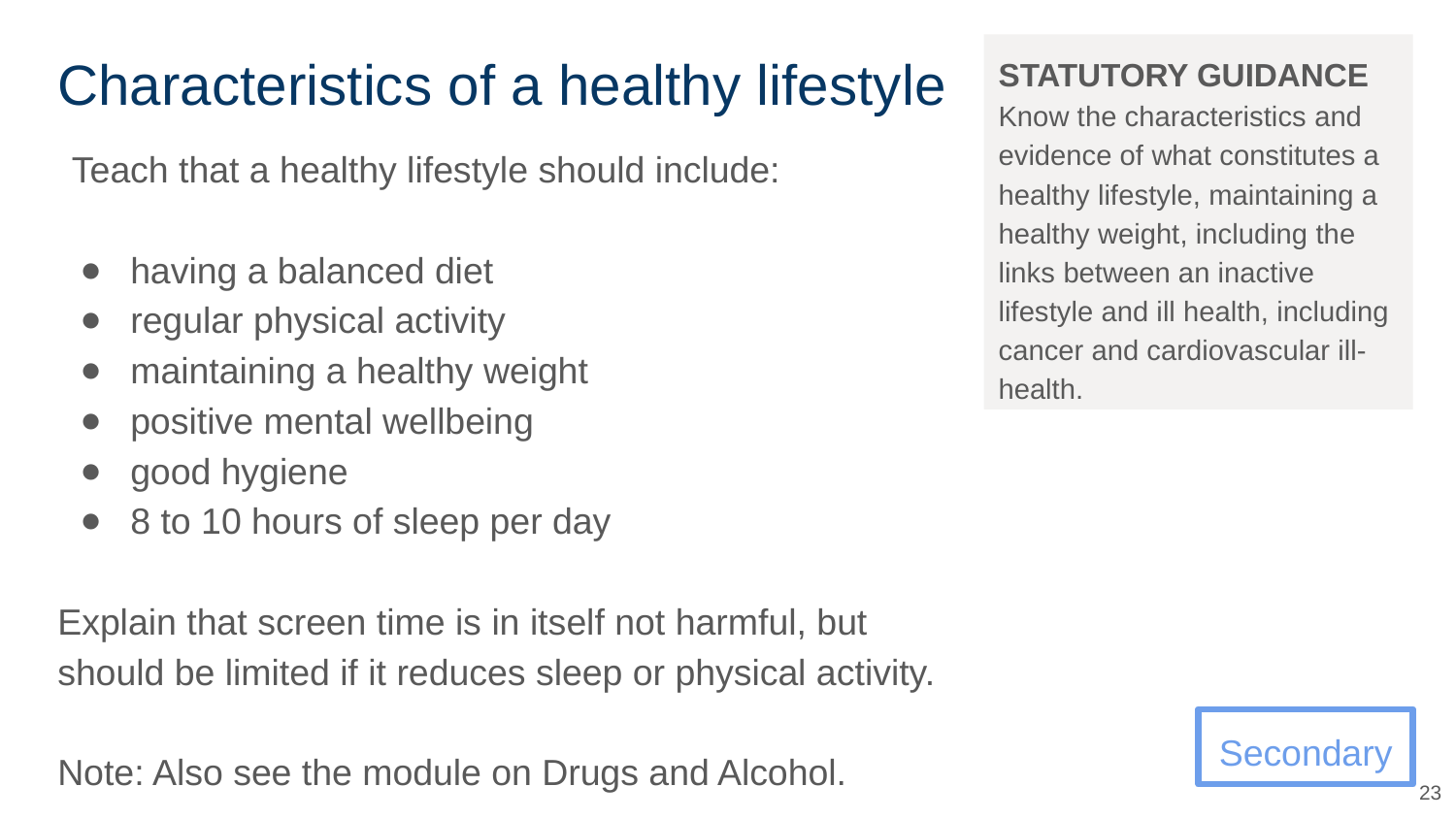

# Characteristics of a healthy lifestyle
STATUTORY GUIDANCE
Know the characteristics and evidence of what constitutes a healthy lifestyle, maintaining a healthy weight, including the links between an inactive lifestyle and ill health, including cancer and cardiovascular ill-health.

Teach that a healthy lifestyle should include:

having a balanced diet
regular physical activity
maintaining a healthy weight
positive mental wellbeing
good hygiene
8 to 10 hours of sleep per day

Explain that screen time is in itself not harmful, but should be limited if it reduces sleep or physical activity.

Note: Also see the module on Drugs and Alcohol.
Secondary
23